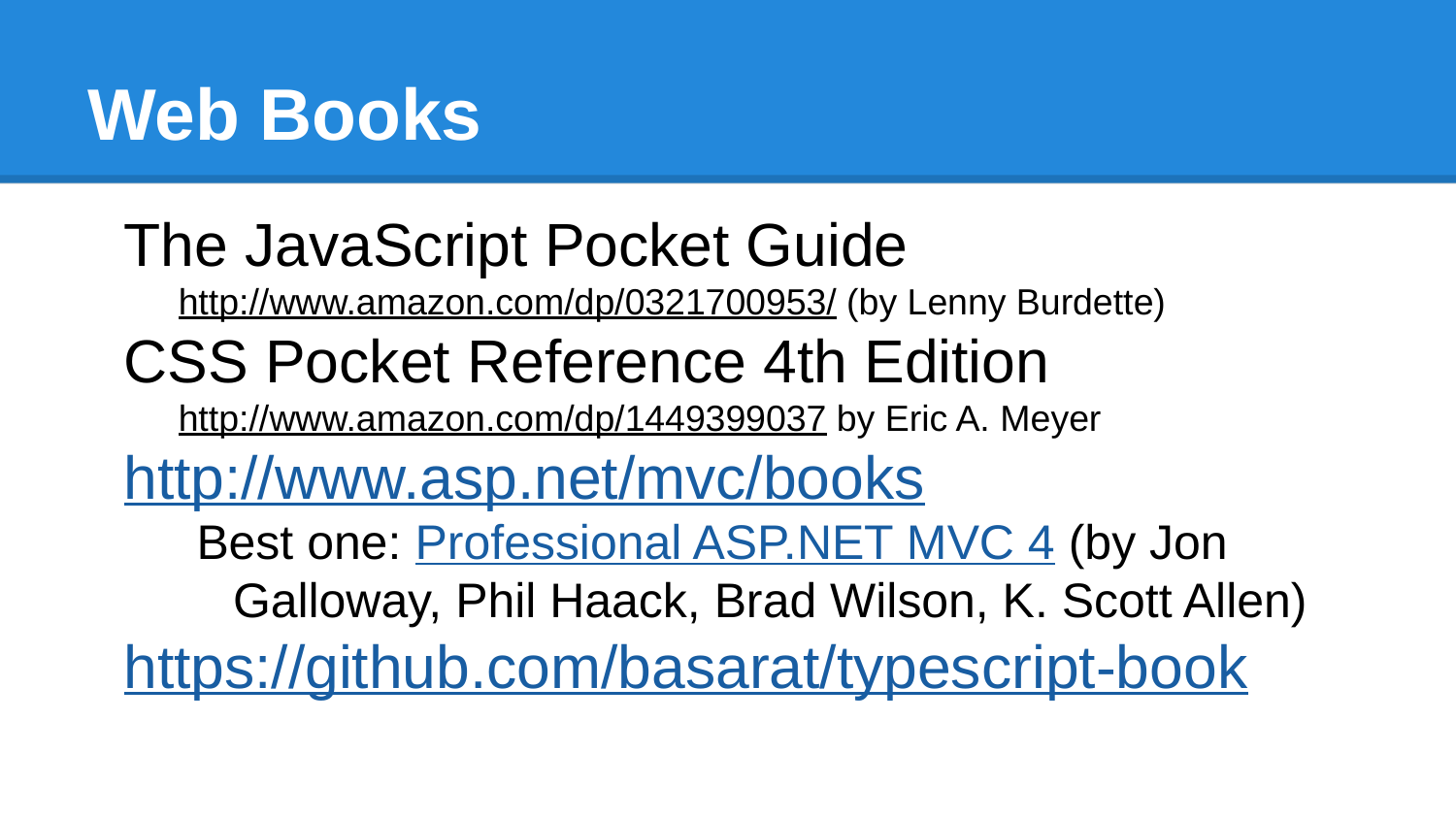

# Web Books
The JavaScript Pocket Guide
http://www.amazon.com/dp/0321700953/ (by Lenny Burdette)
CSS Pocket Reference 4th Edition
http://www.amazon.com/dp/1449399037 by Eric A. Meyer
http://www.asp.net/mvc/books
Best one: Professional ASP.NET MVC 4 (by Jon Galloway, Phil Haack, Brad Wilson, K. Scott Allen)
https://github.com/basarat/typescript-book